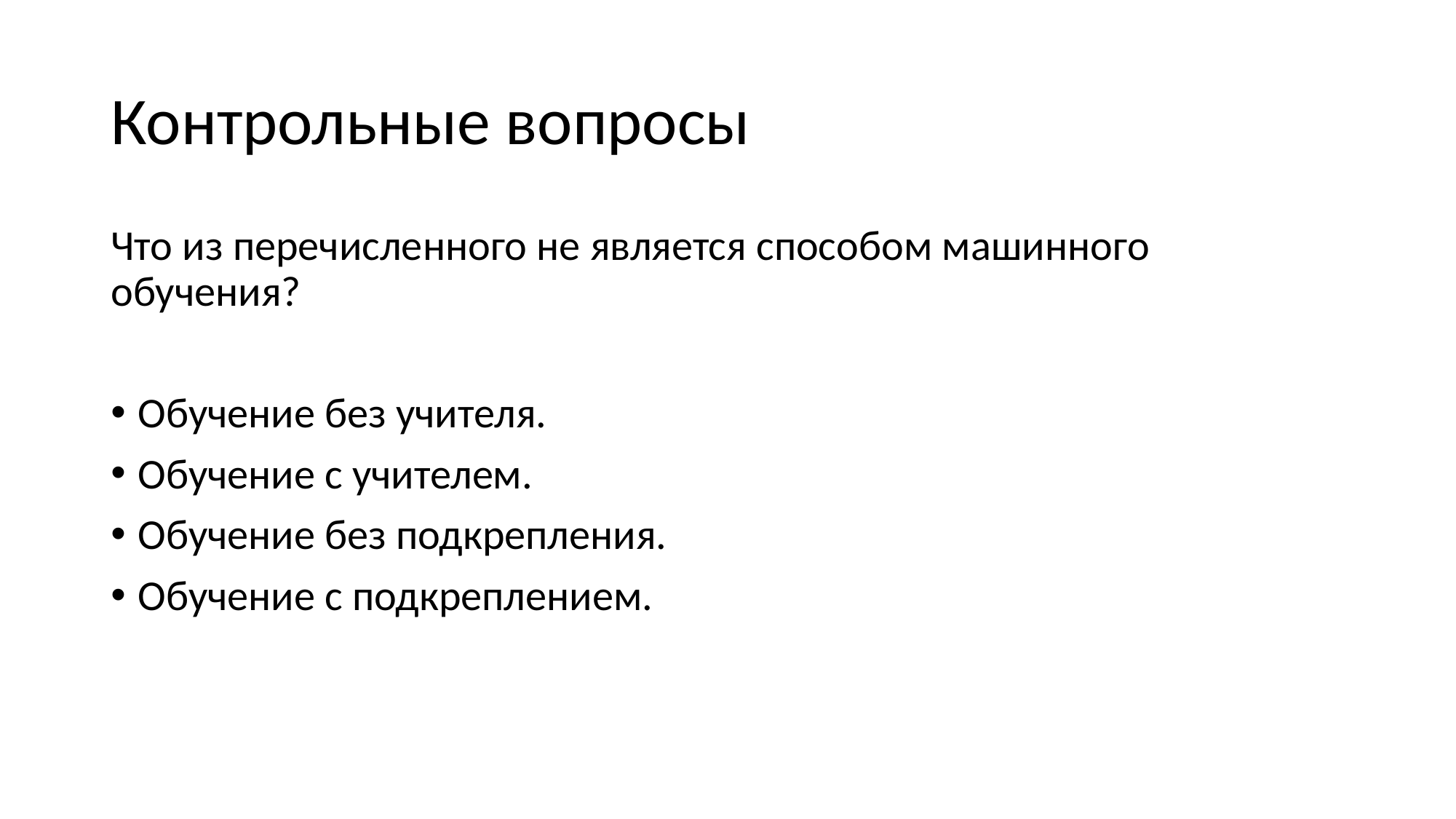

# Контрольные вопросы
Что из перечисленного не является способом машинного обучения?

Обучение без учителя.
Обучение с учителем.
Обучение без подкрепления.
Обучение с подкреплением.